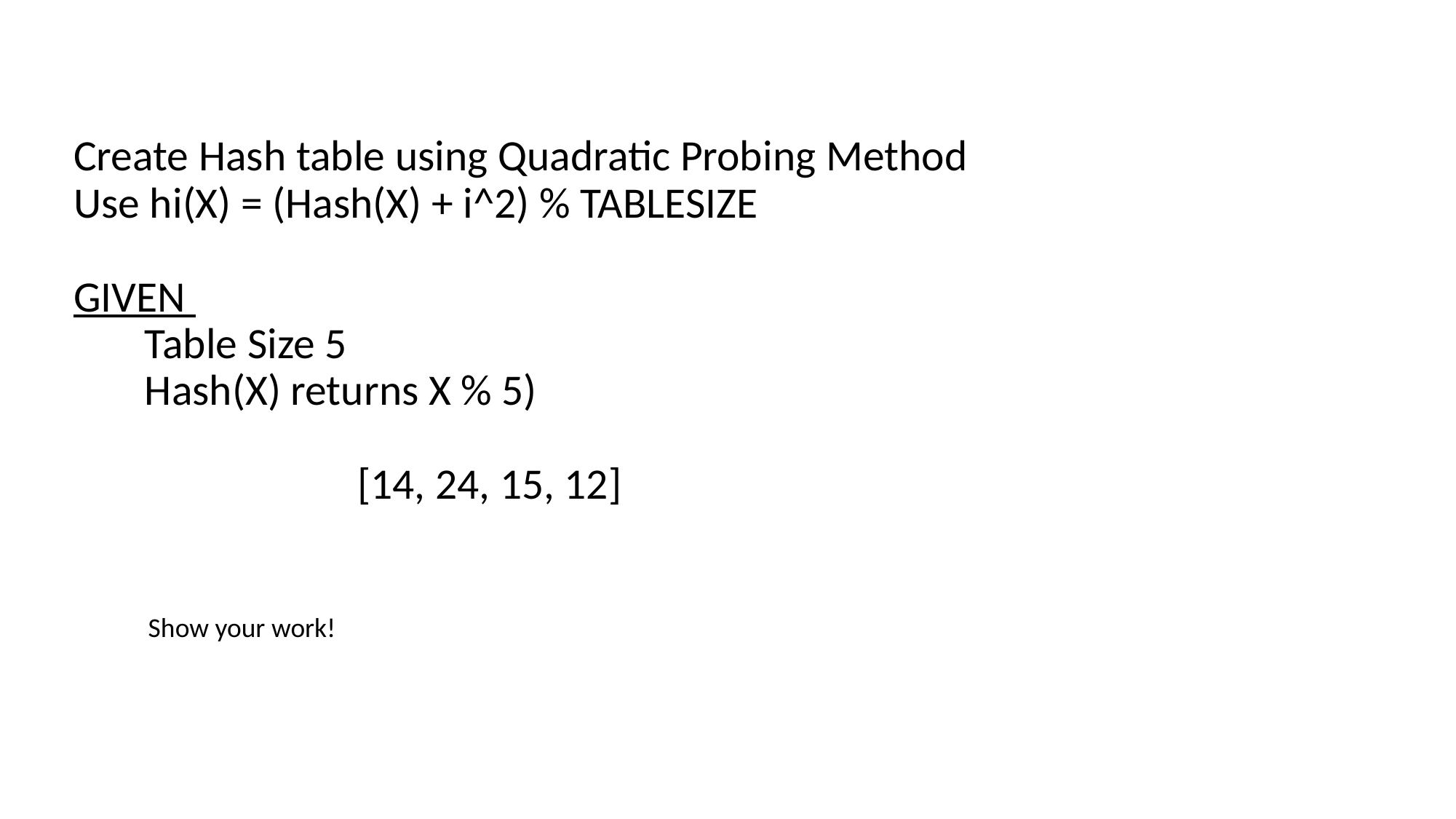

# Create Hash table using Quadratic Probing Method Use hi(X) = (Hash(X) + i^2) % TABLESIZE GIVEN Table Size 5 Hash(X) returns X % 5) [14, 24, 15, 12]
Show your work!